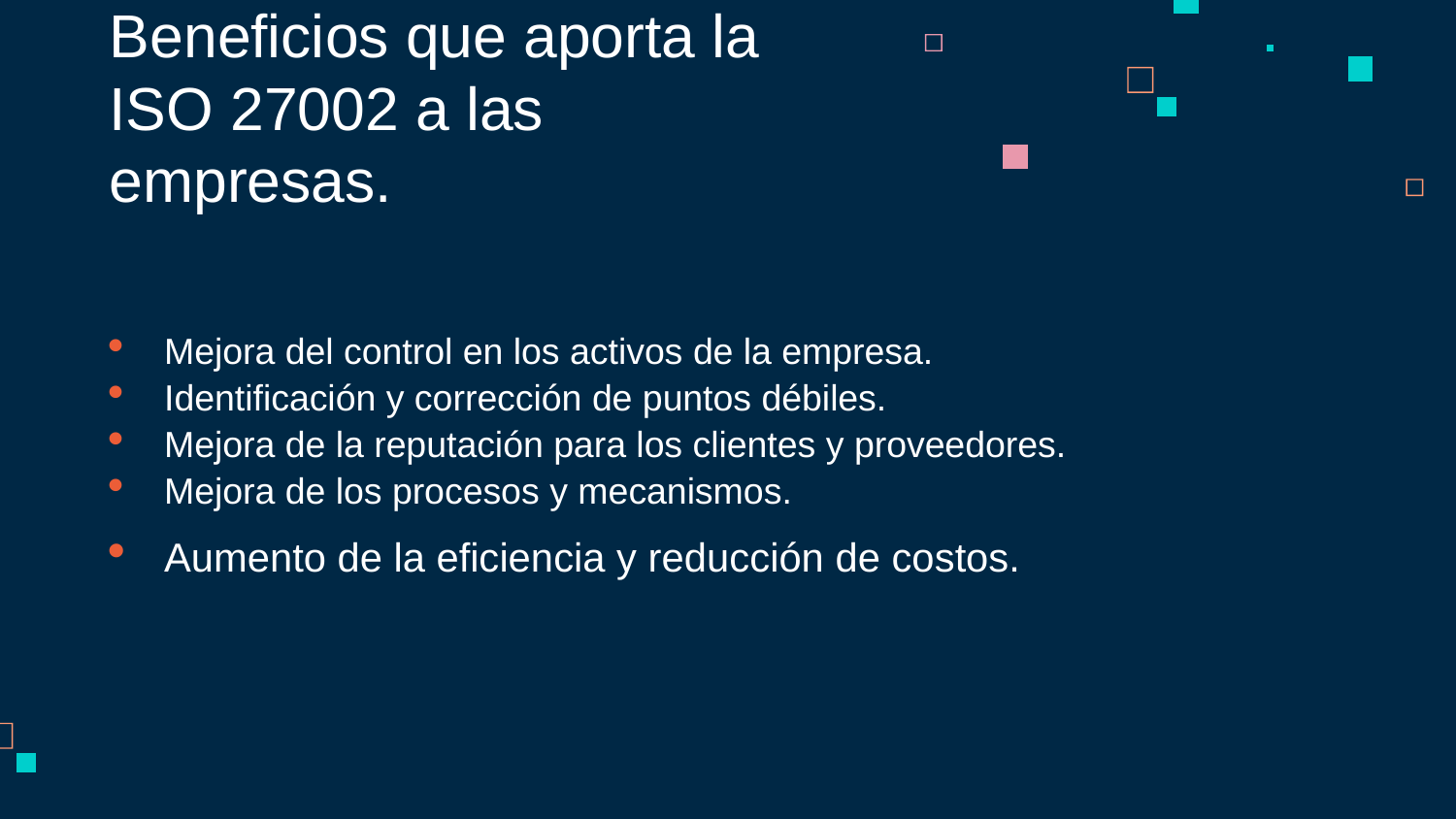

# Beneficios que aporta la ISO 27002 a las empresas.
Mejora del control en los activos de la empresa.
Identificación y corrección de puntos débiles.
Mejora de la reputación para los clientes y proveedores.
Mejora de los procesos y mecanismos.
Aumento de la eficiencia y reducción de costos.